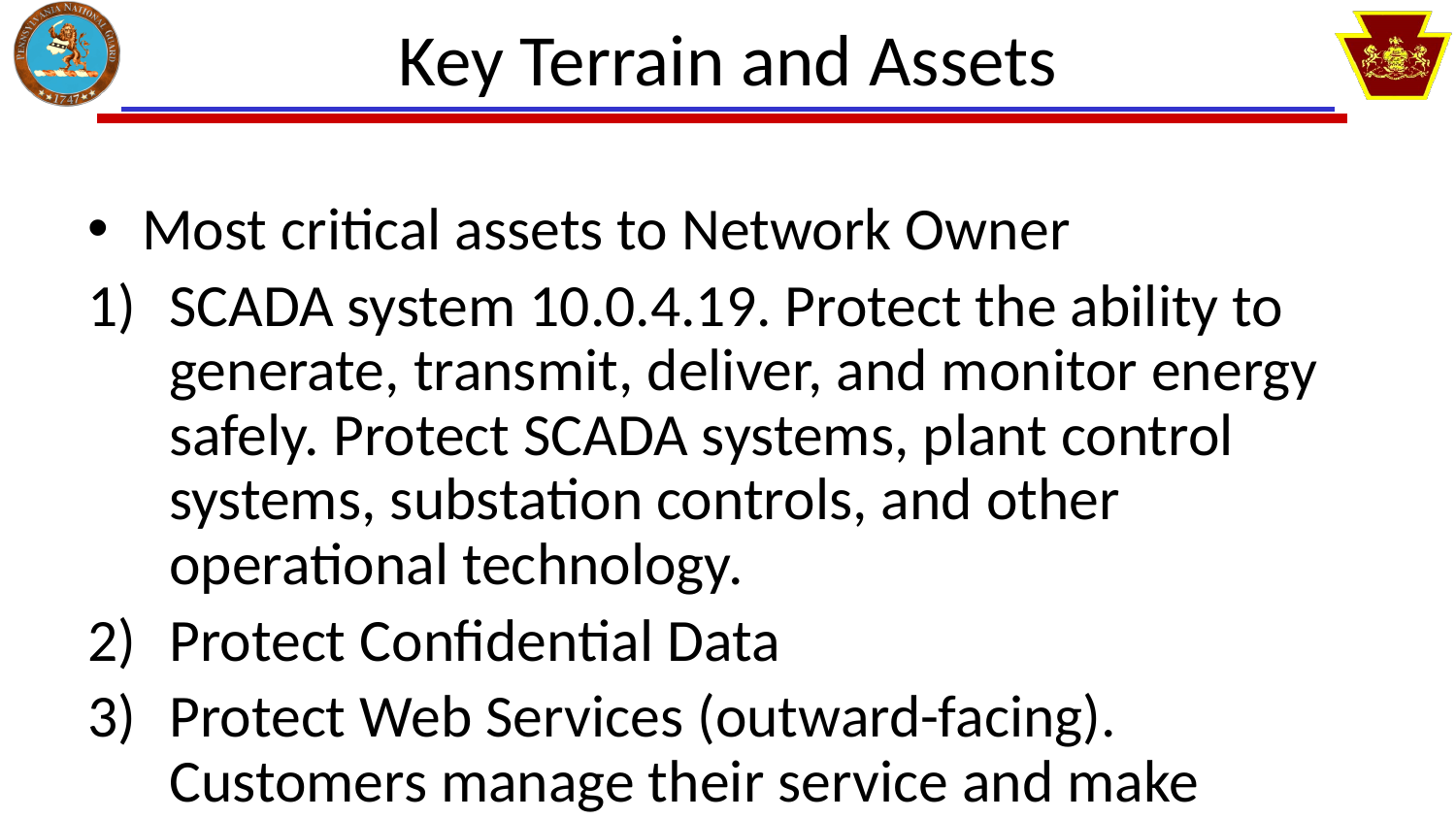

# Key Terrain and Assets
Most critical assets to Network Owner
SCADA system 10.0.4.19. Protect the ability to generate, transmit, deliver, and monitor energy safely. Protect SCADA systems, plant control systems, substation controls, and other operational technology.
Protect Confidential Data
Protect Web Services (outward-facing). Customers manage their service and make payments via those domains.